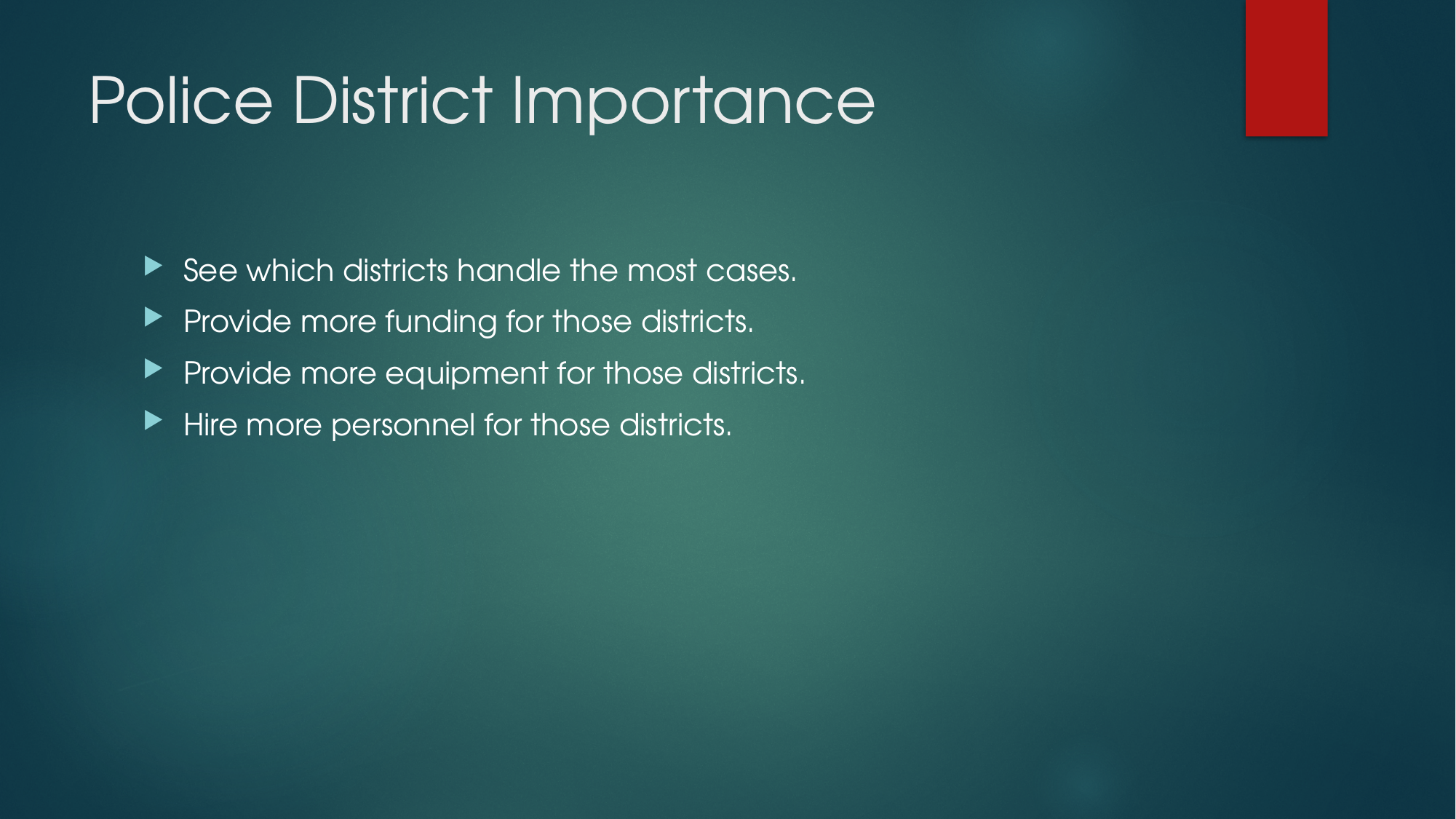

# Police District Importance
See which districts handle the most cases.
Provide more funding for those districts.
Provide more equipment for those districts.
Hire more personnel for those districts.